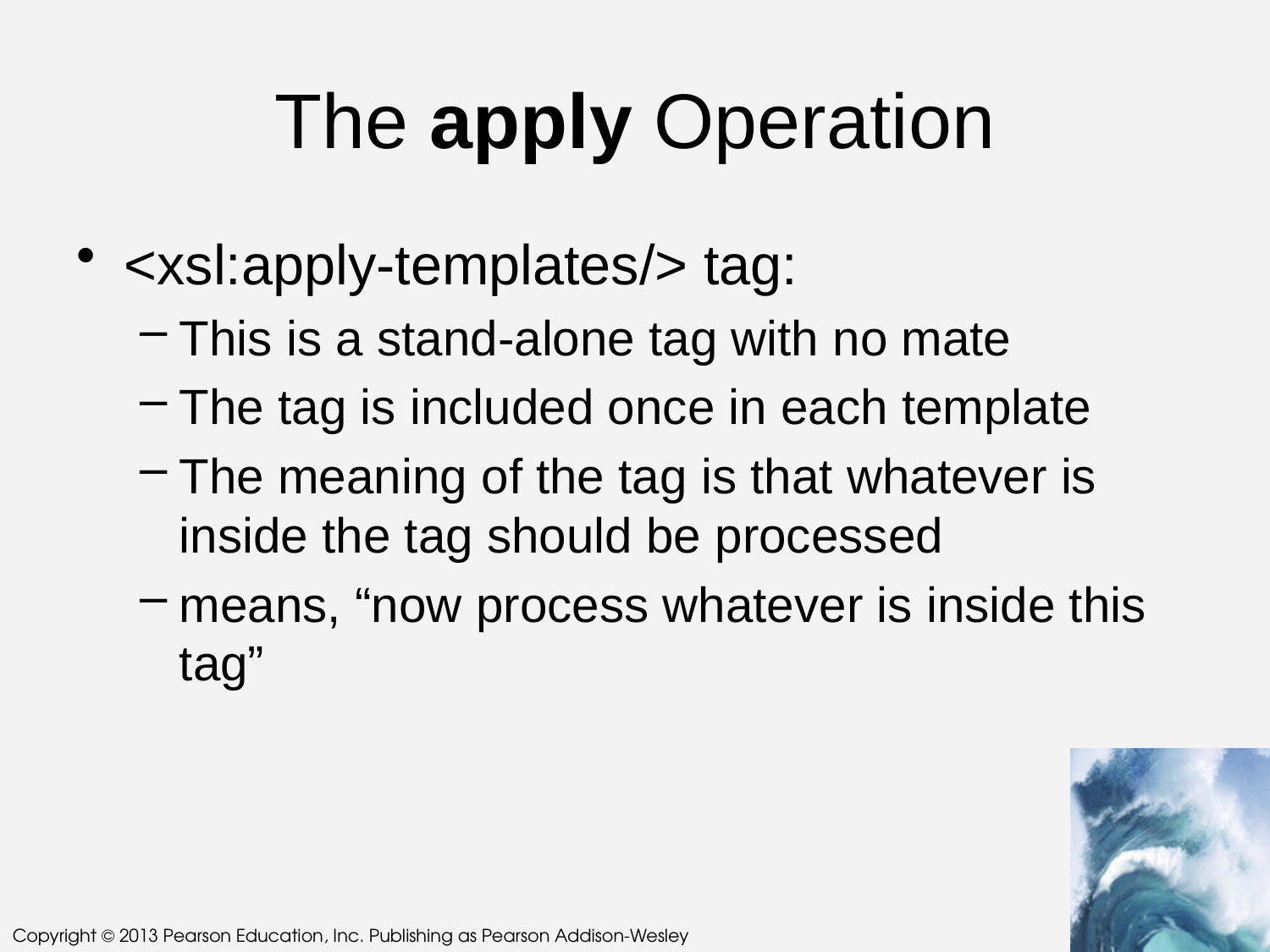

# The apply Operation
<xsl:apply-templates/> tag:
This is a stand-alone tag with no mate
The tag is included once in each template
The meaning of the tag is that whatever is inside the tag should be processed
means, “now process whatever is inside this tag”